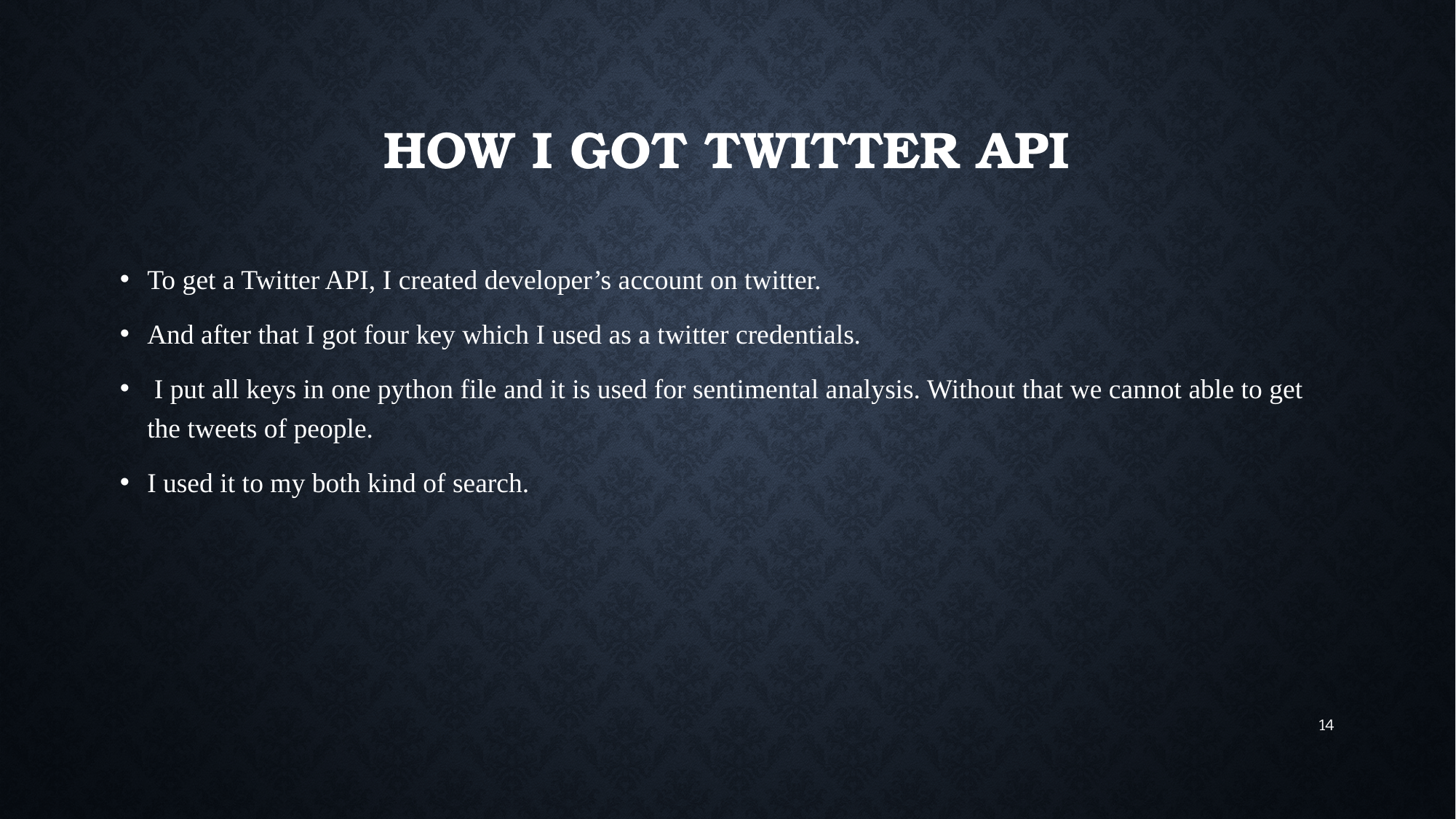

# How I got twitter api
To get a Twitter API, I created developer’s account on twitter.
And after that I got four key which I used as a twitter credentials.
 I put all keys in one python file and it is used for sentimental analysis. Without that we cannot able to get the tweets of people.
I used it to my both kind of search.

14